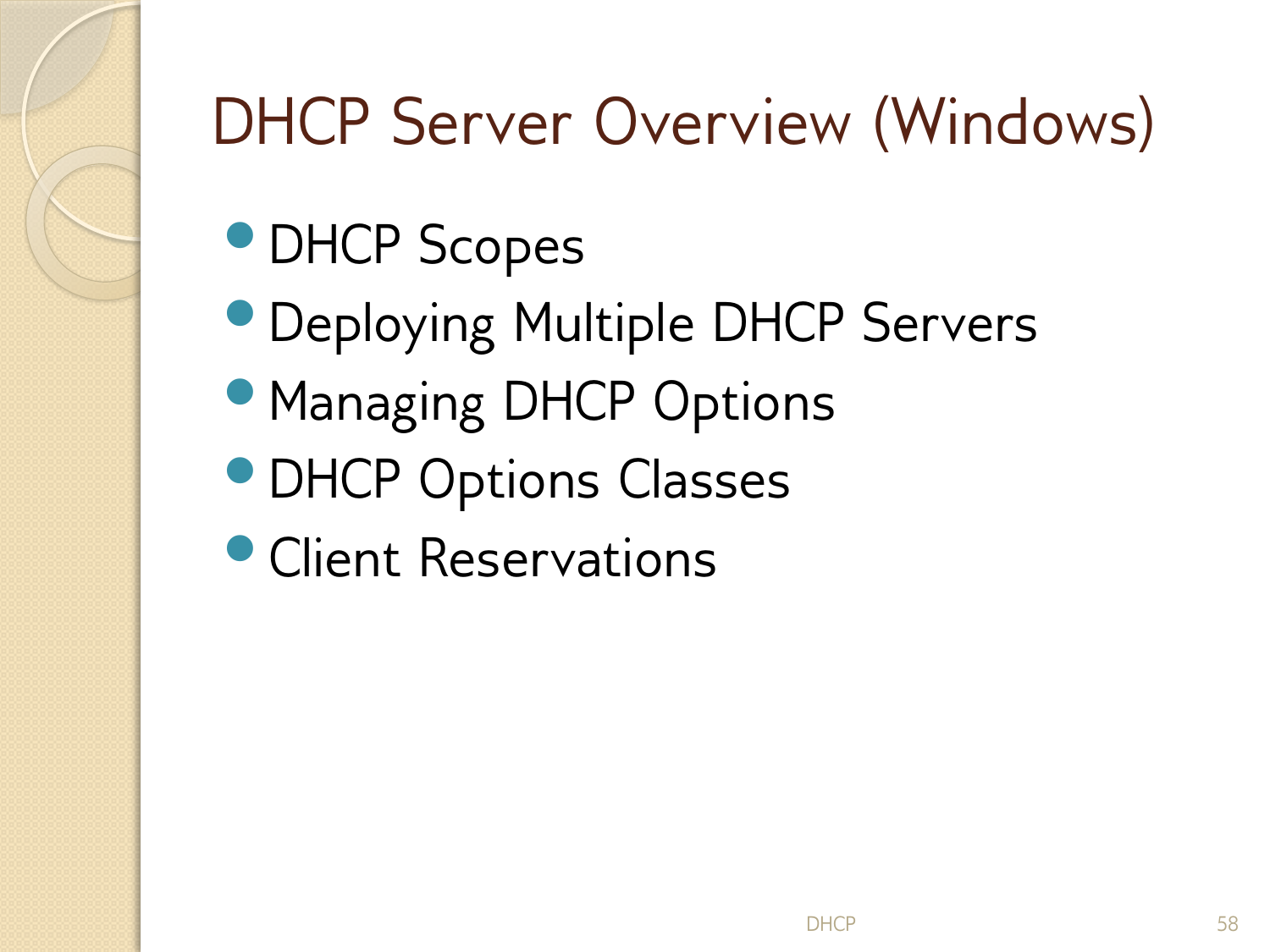

# DHCP Server Overview (Windows)
DHCP Scopes
Deploying Multiple DHCP Servers
Managing DHCP Options
DHCP Options Classes
Client Reservations

DHCP
58